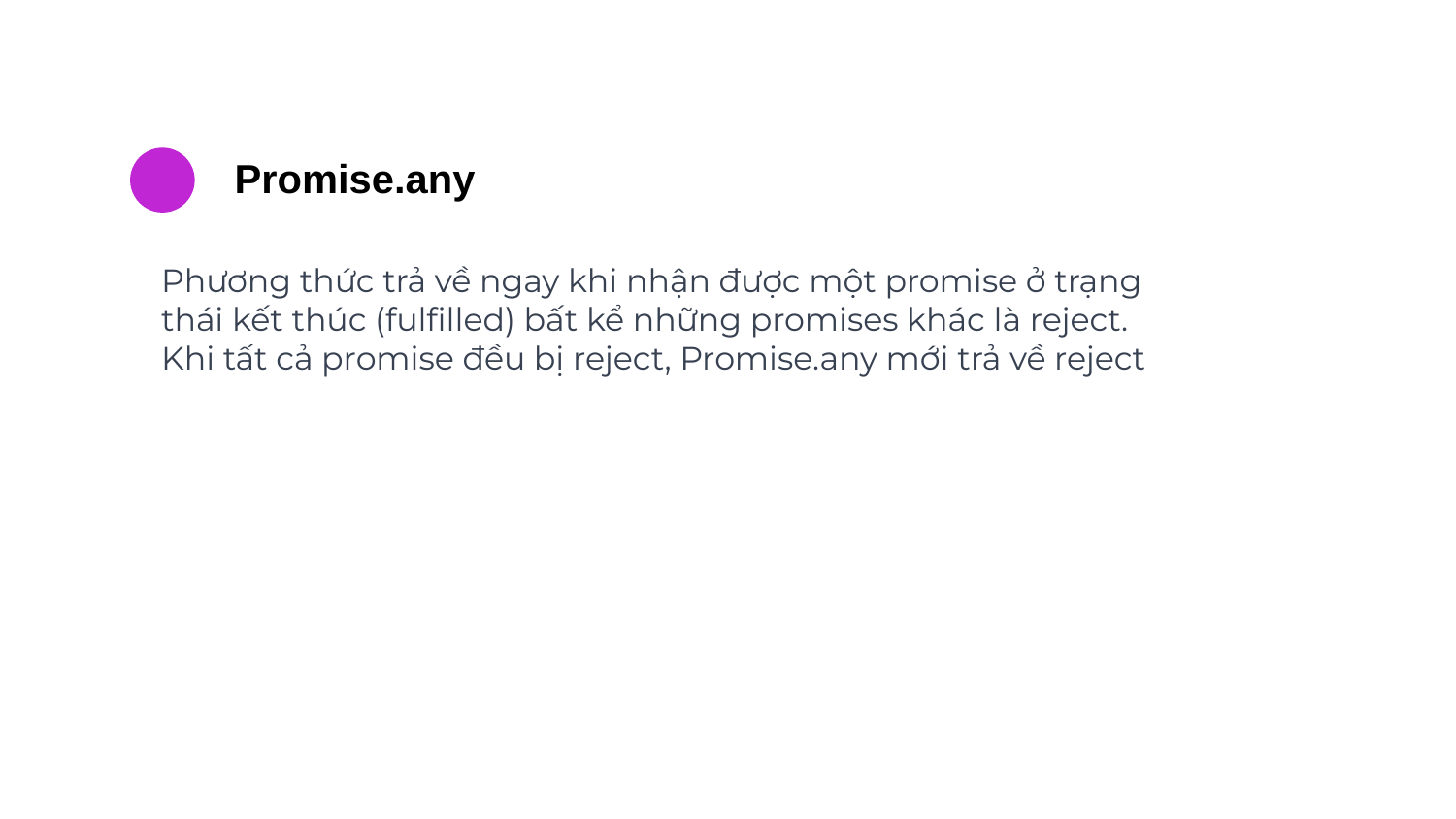

# Promise.any
Phương thức trả về ngay khi nhận được một promise ở trạng thái kết thúc (fulfilled) bất kể những promises khác là reject. Khi tất cả promise đều bị reject, Promise.any mới trả về reject